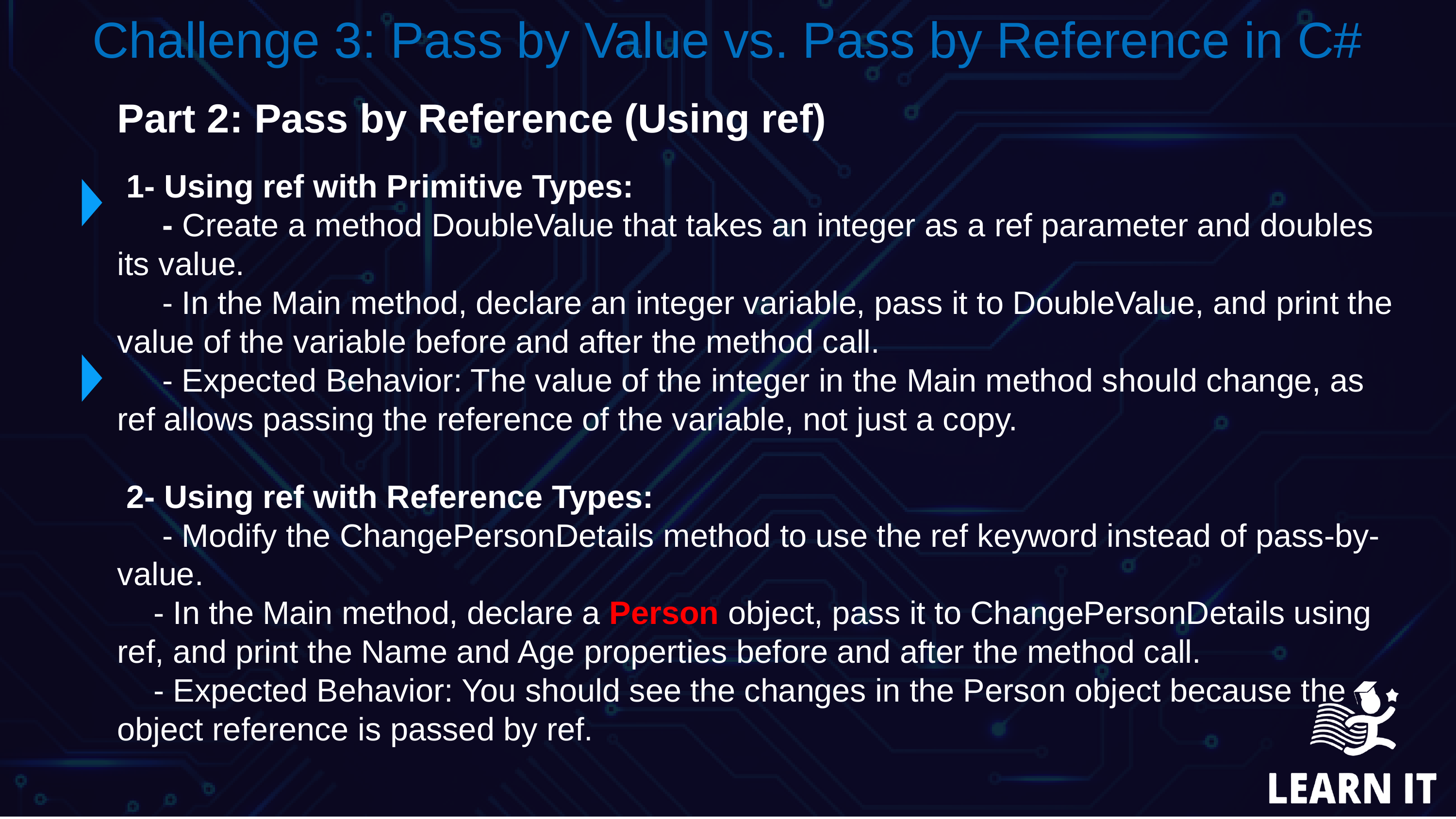

Challenge 3: Pass by Value vs. Pass by Reference in C#
Part 2: Pass by Reference (Using ref)

 1- Using ref with Primitive Types:
     - Create a method DoubleValue that takes an integer as a ref parameter and doubles its value.
     - In the Main method, declare an integer variable, pass it to DoubleValue, and print the value of the variable before and after the method call.
     - Expected Behavior: The value of the integer in the Main method should change, as ref allows passing the reference of the variable, not just a copy.

 2- Using ref with Reference Types:
     - Modify the ChangePersonDetails method to use the ref keyword instead of pass-by-value.
    - In the Main method, declare a Person object, pass it to ChangePersonDetails using ref, and print the Name and Age properties before and after the method call.
    - Expected Behavior: You should see the changes in the Person object because the object reference is passed by ref.